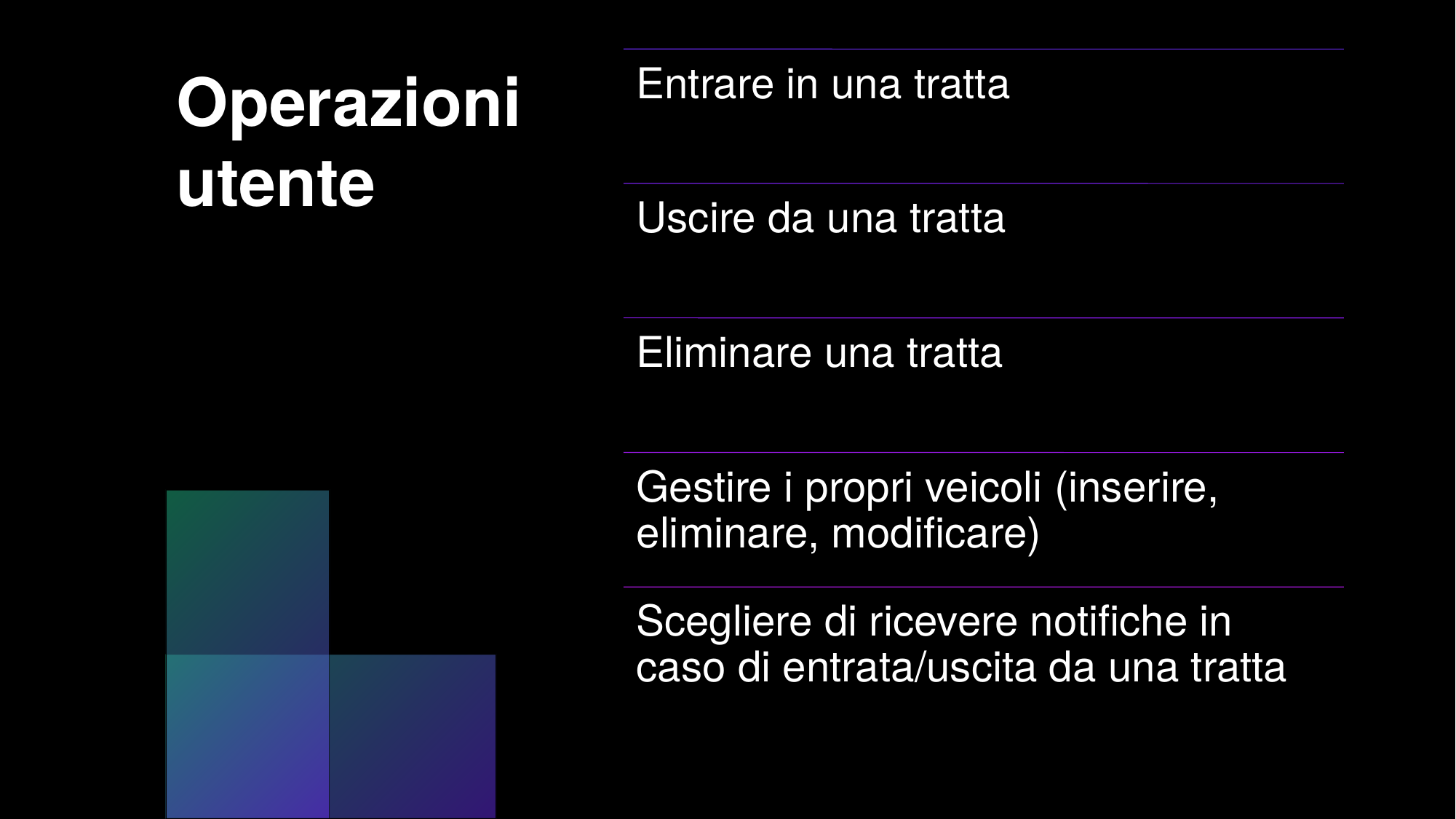

Entrare in una tratta
Uscire da una tratta
Eliminare una tratta
Gestire i propri veicoli (inserire, eliminare, modificare)
Scegliere di ricevere notifiche in caso di entrata/uscita da una tratta
# Operazioni utente